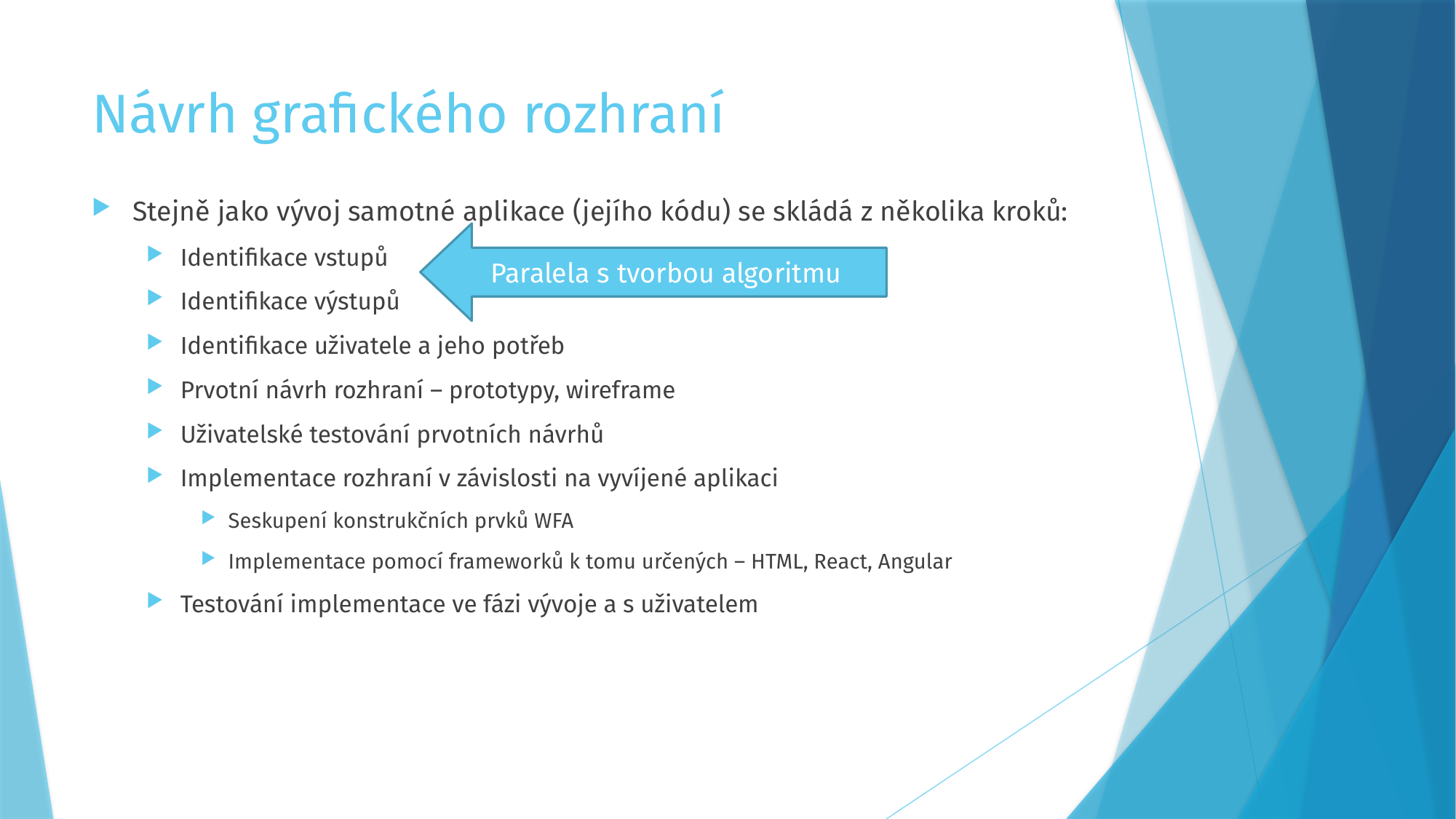

# Návrh grafického rozhraní
Stejně jako vývoj samotné aplikace (jejího kódu) se skládá z několika kroků:
Identifikace vstupů
Identifikace výstupů
Identifikace uživatele a jeho potřeb
Prvotní návrh rozhraní – prototypy, wireframe
Uživatelské testování prvotních návrhů
Implementace rozhraní v závislosti na vyvíjené aplikaci
Seskupení konstrukčních prvků WFA
Implementace pomocí frameworků k tomu určených – HTML, React, Angular
Testování implementace ve fázi vývoje a s uživatelem

Paralela s tvorbou algoritmu